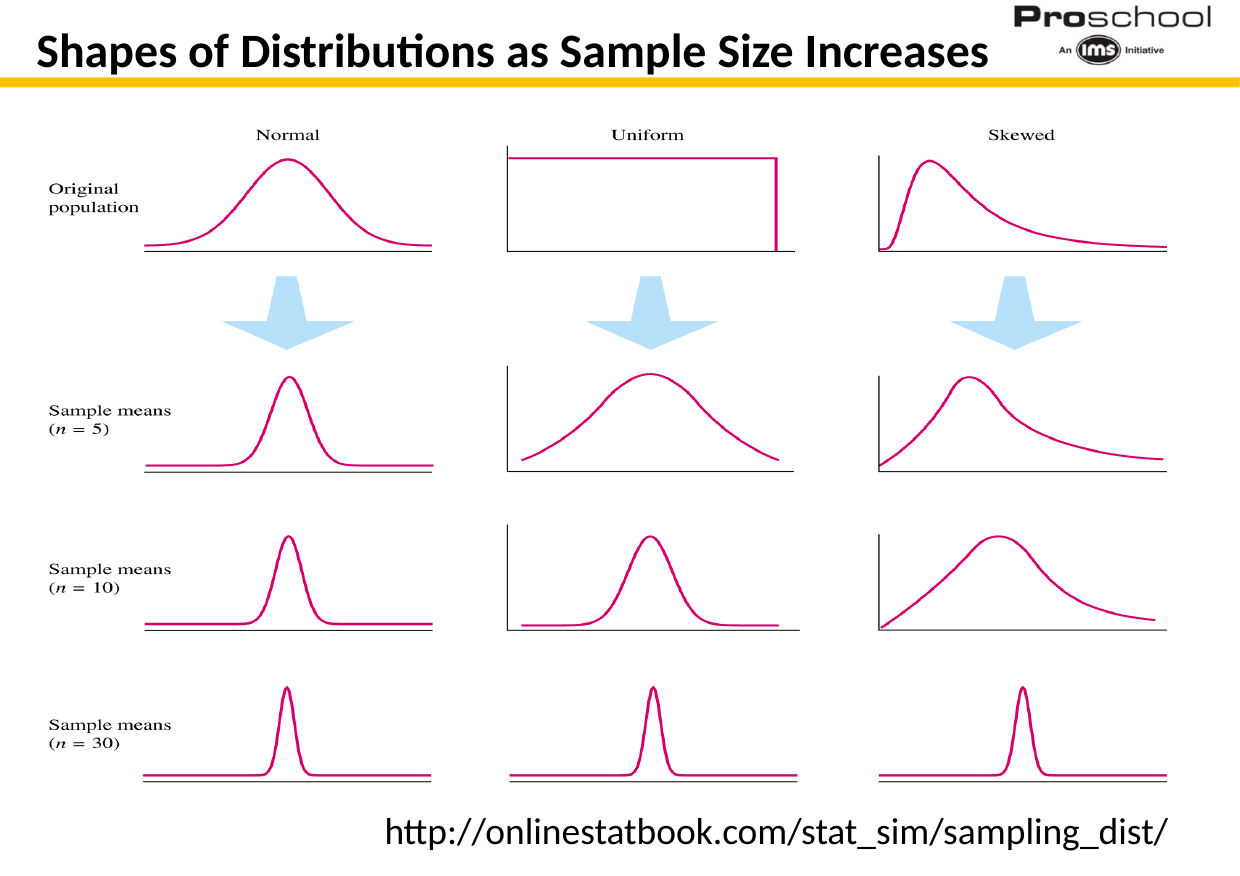

# Shapes of Distributions as Sample Size Increases

http://onlinestatbook.com/stat_sim/sampling_dist/